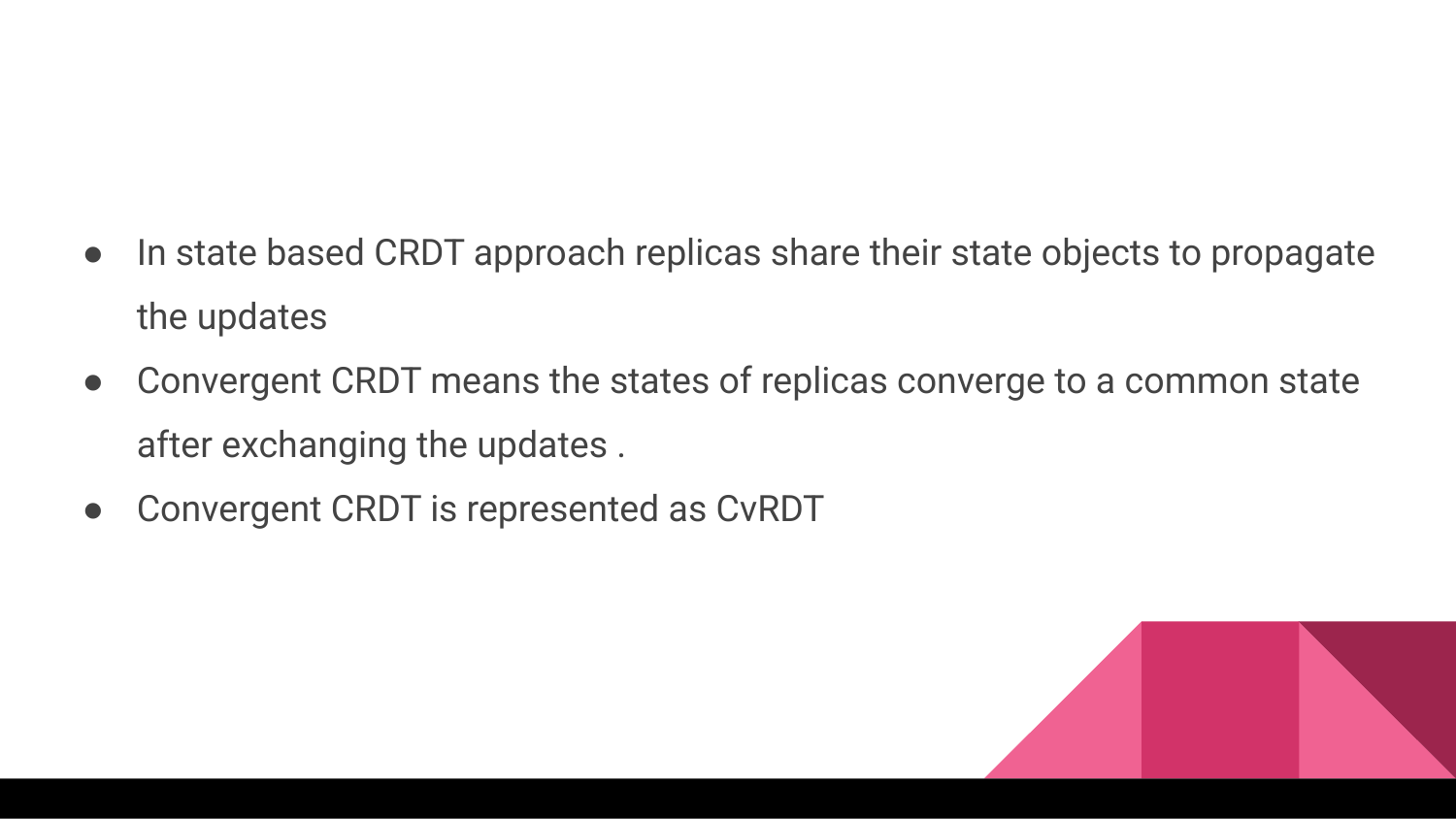

In state based CRDT approach replicas share their state objects to propagate the updates
Convergent CRDT means the states of replicas converge to a common state after exchanging the updates .
Convergent CRDT is represented as CvRDT